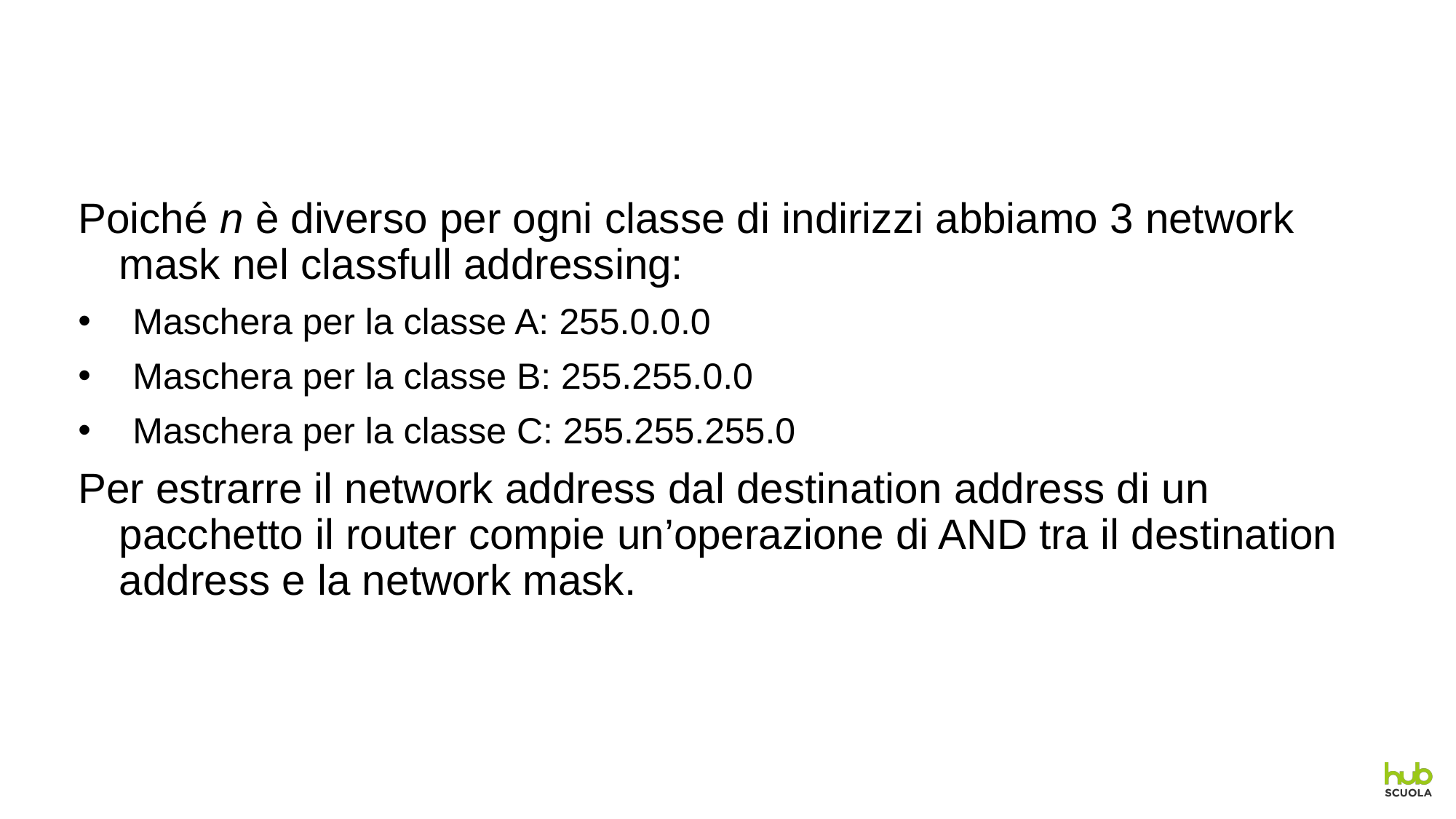

#
Poiché n è diverso per ogni classe di indirizzi abbiamo 3 network mask nel classfull addressing:
Maschera per la classe A: 255.0.0.0
Maschera per la classe B: 255.255.0.0
Maschera per la classe C: 255.255.255.0
Per estrarre il network address dal destination address di un pacchetto il router compie un’operazione di AND tra il destination address e la network mask.